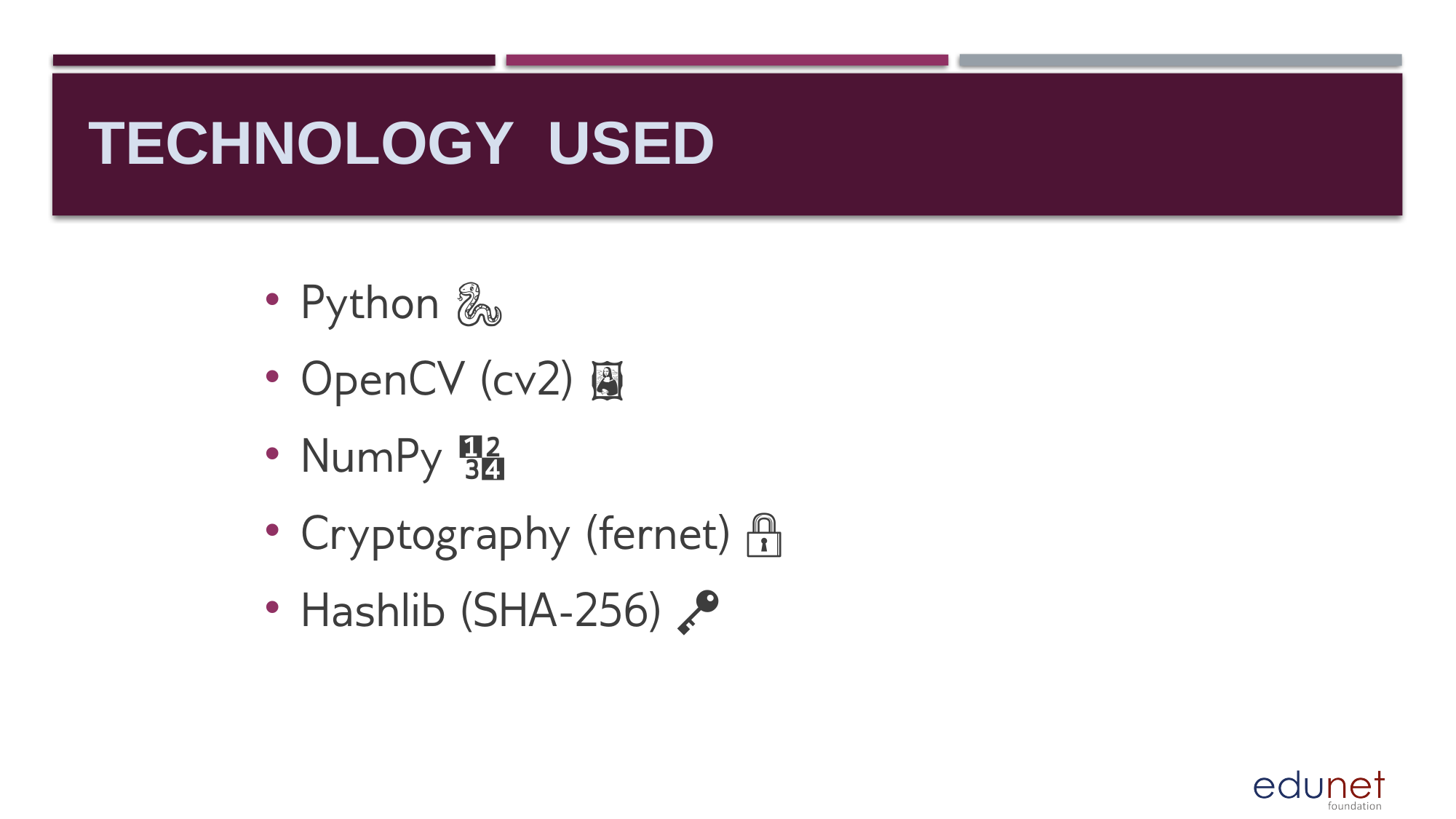

# Technology  used
Python 🐍
OpenCV (cv2) 🖼️
NumPy 🔢
Cryptography (fernet) 🔒
Hashlib (SHA-256) 🔑